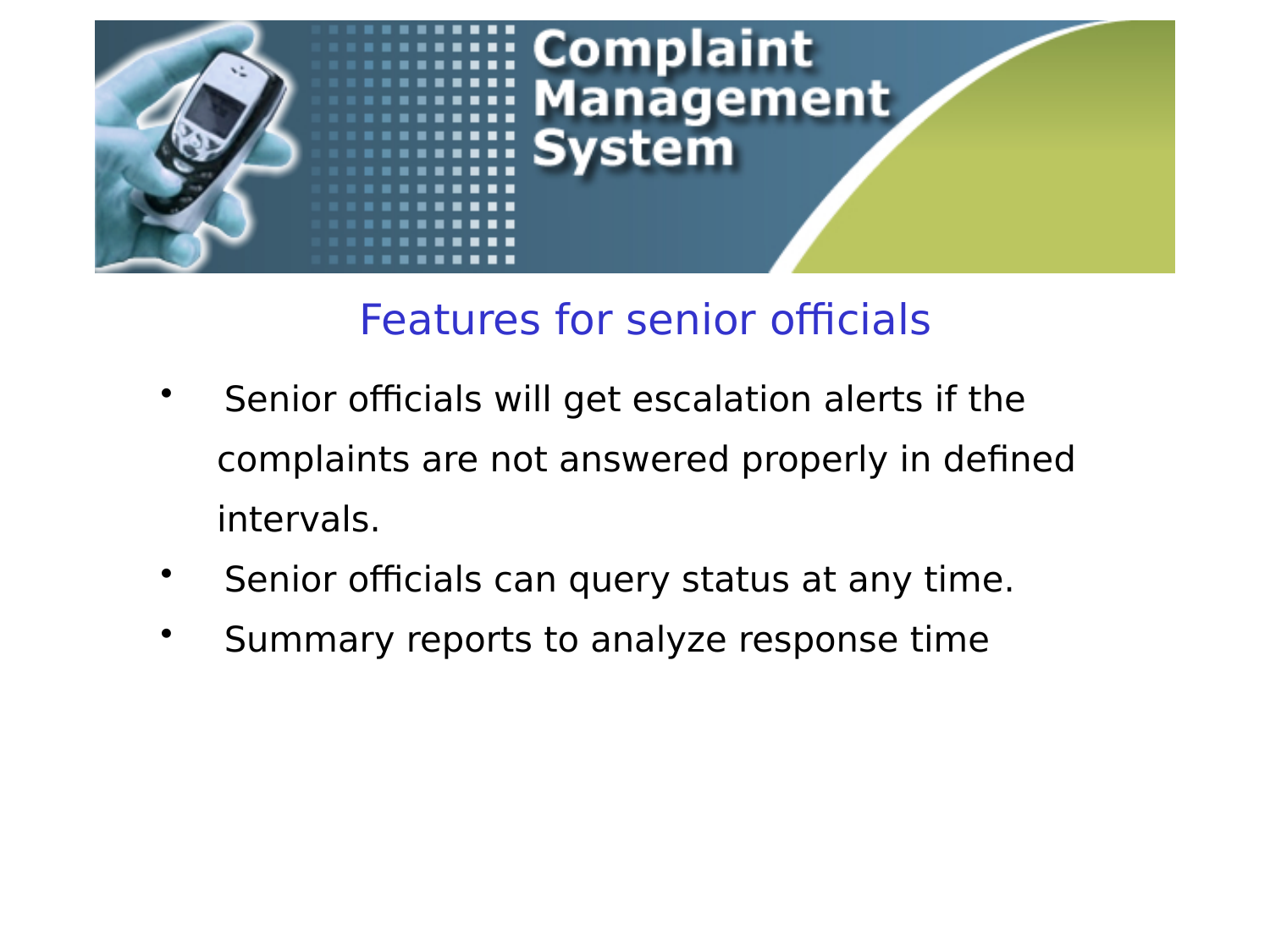

# Features for senior officials
   Senior officials will get escalation alerts if the
     complaints are not answered properly in defined
     intervals.
   Senior officials can query status at any time.
   Summary reports to analyze response time